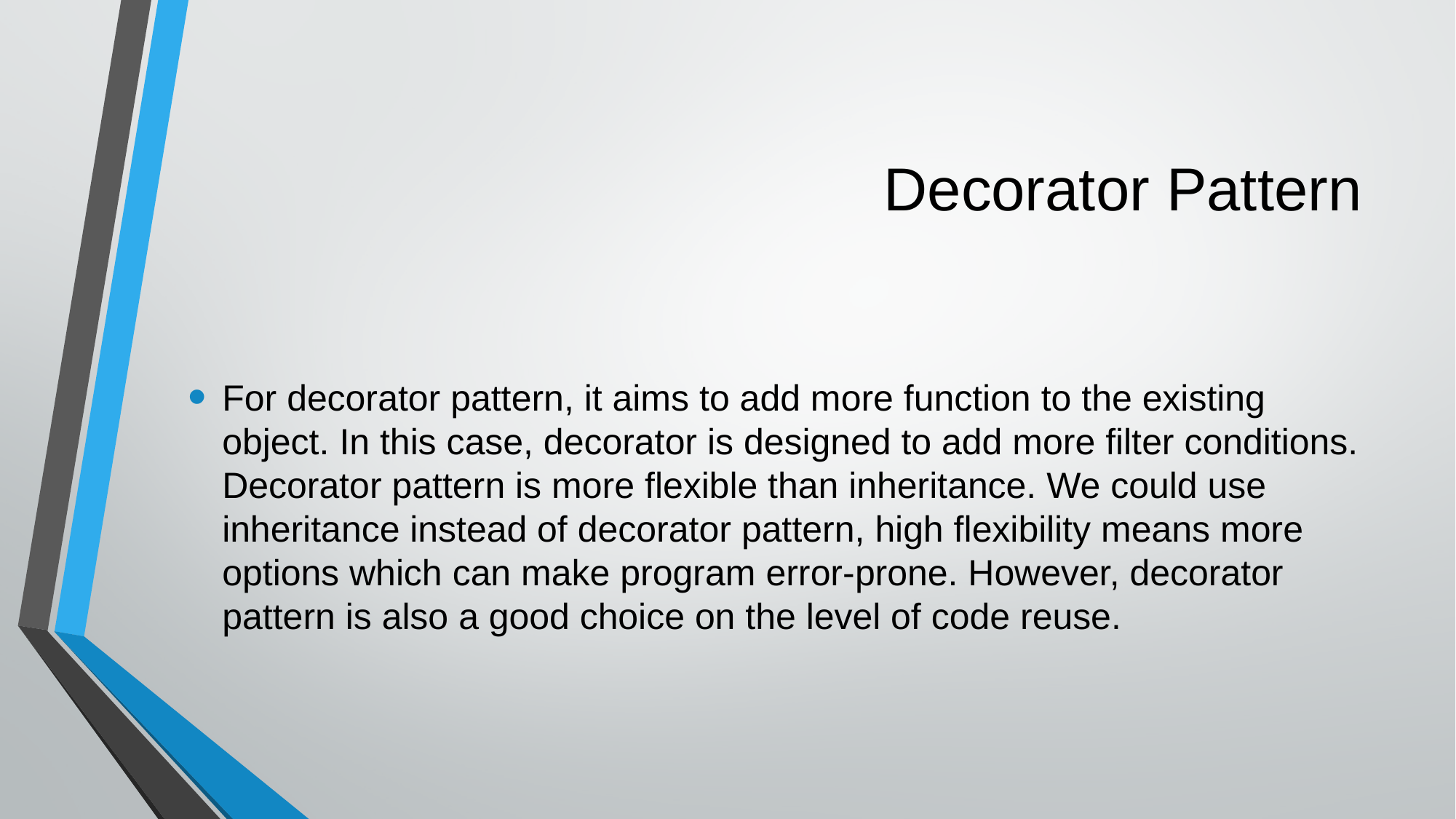

# Decorator Pattern
For decorator pattern, it aims to add more function to the existing object. In this case, decorator is designed to add more filter conditions. Decorator pattern is more flexible than inheritance. We could use inheritance instead of decorator pattern, high flexibility means more options which can make program error-prone. However, decorator pattern is also a good choice on the level of code reuse.